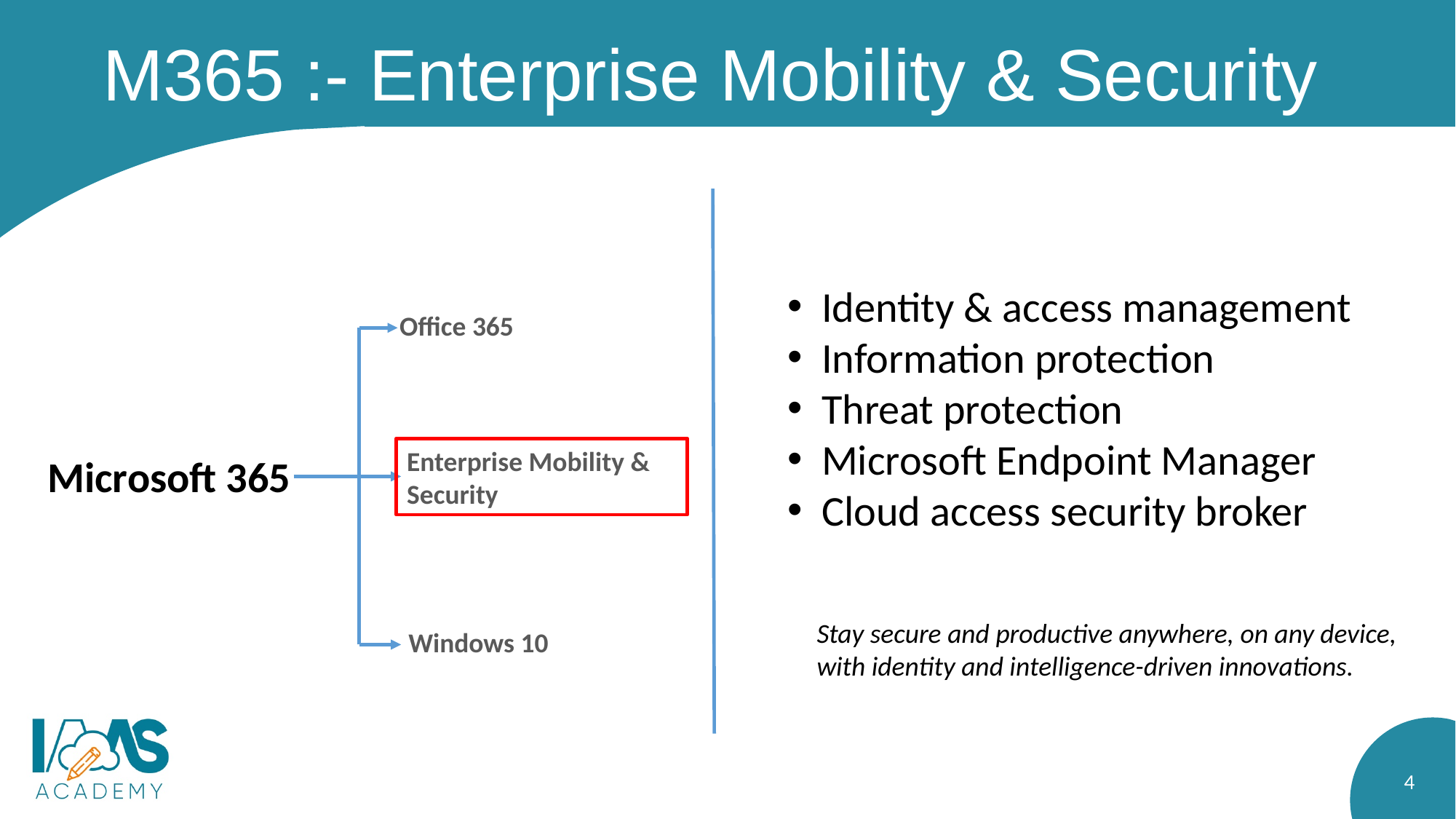

# M365 :- Enterprise Mobility & Security
Identity & access management
Information protection
Threat protection
Microsoft Endpoint Manager
Cloud access security broker
Office 365
Enterprise Mobility & Security
Microsoft 365
Stay secure and productive anywhere, on any device, with identity and intelligence-driven innovations.
Windows 10
4